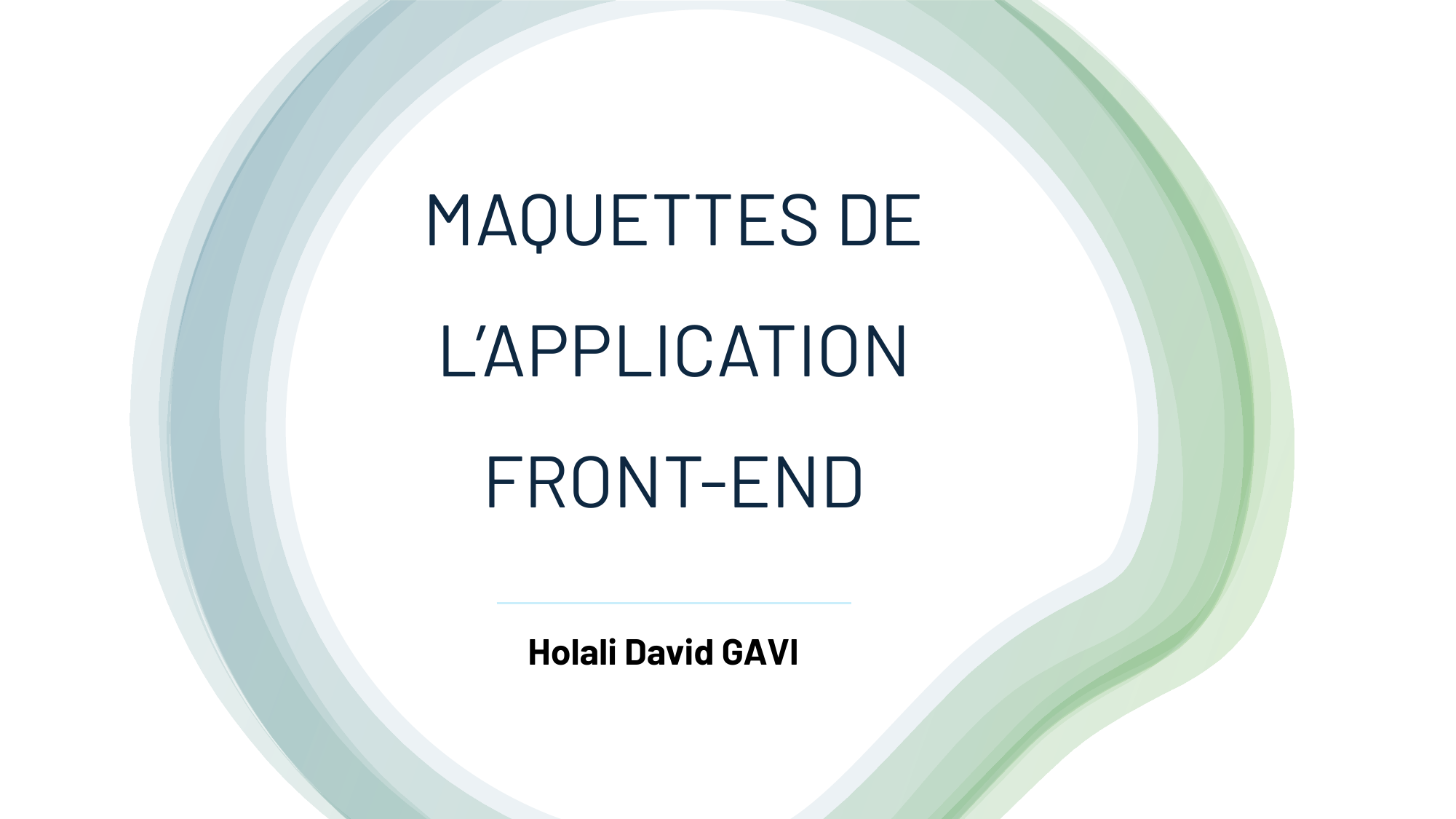

MAQUETTES DE L’APPLICATION FRONT-END
Holali David GAVI